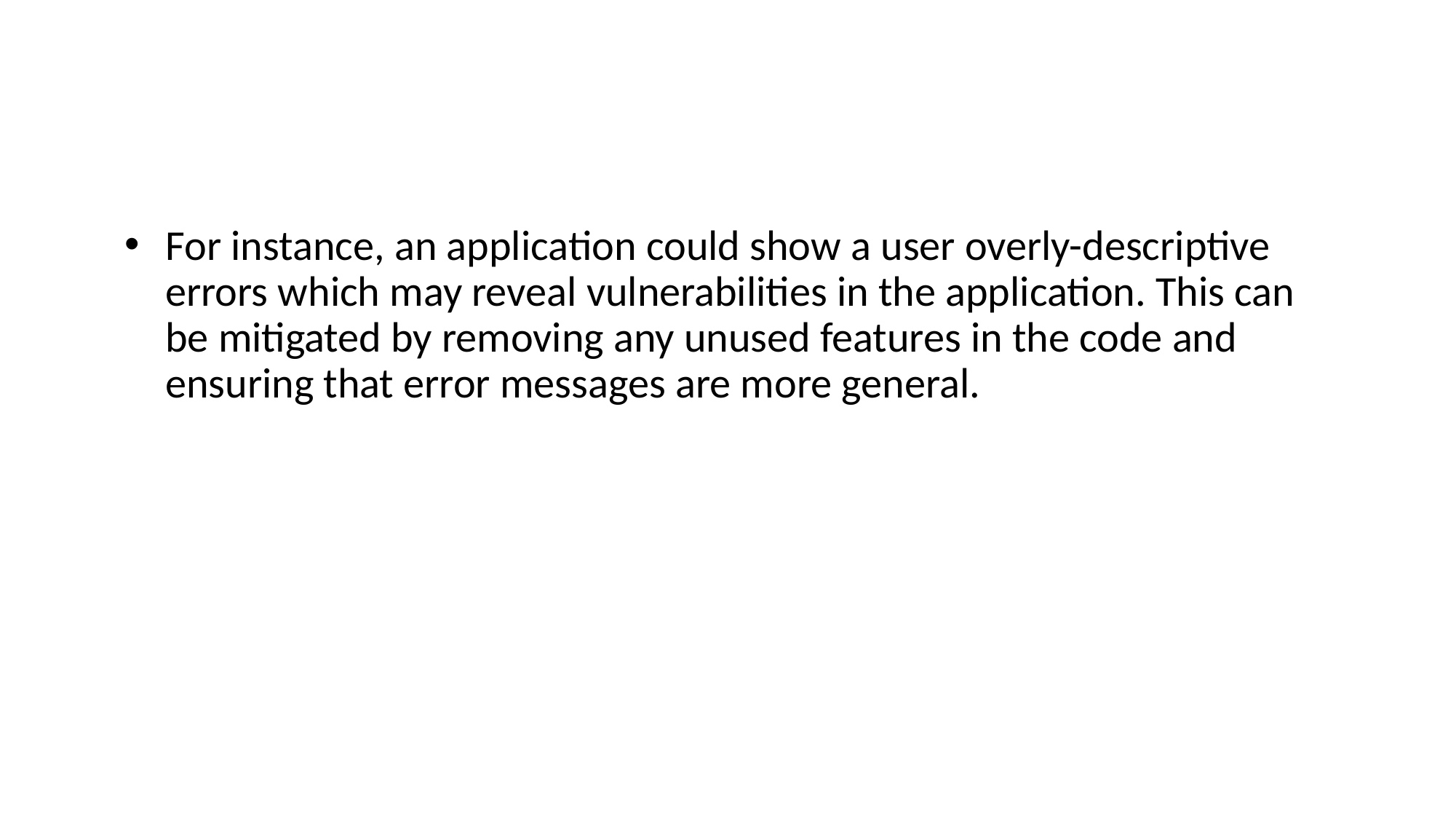

#
For instance, an application could show a user overly-descriptive errors which may reveal vulnerabilities in the application. This can be mitigated by removing any unused features in the code and ensuring that error messages are more general.